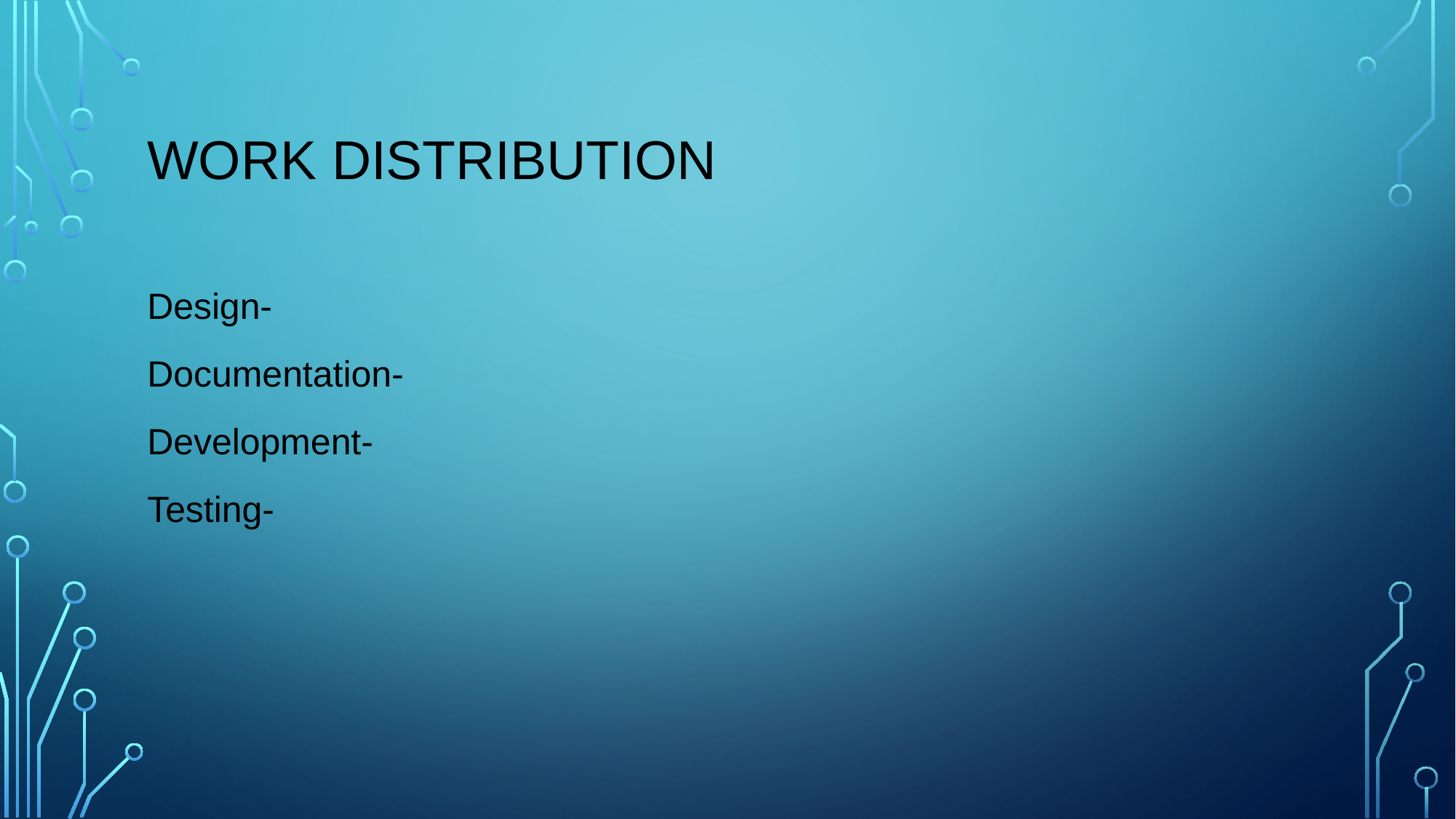

# Work Distribution
Design-
Documentation-
Development-
Testing-